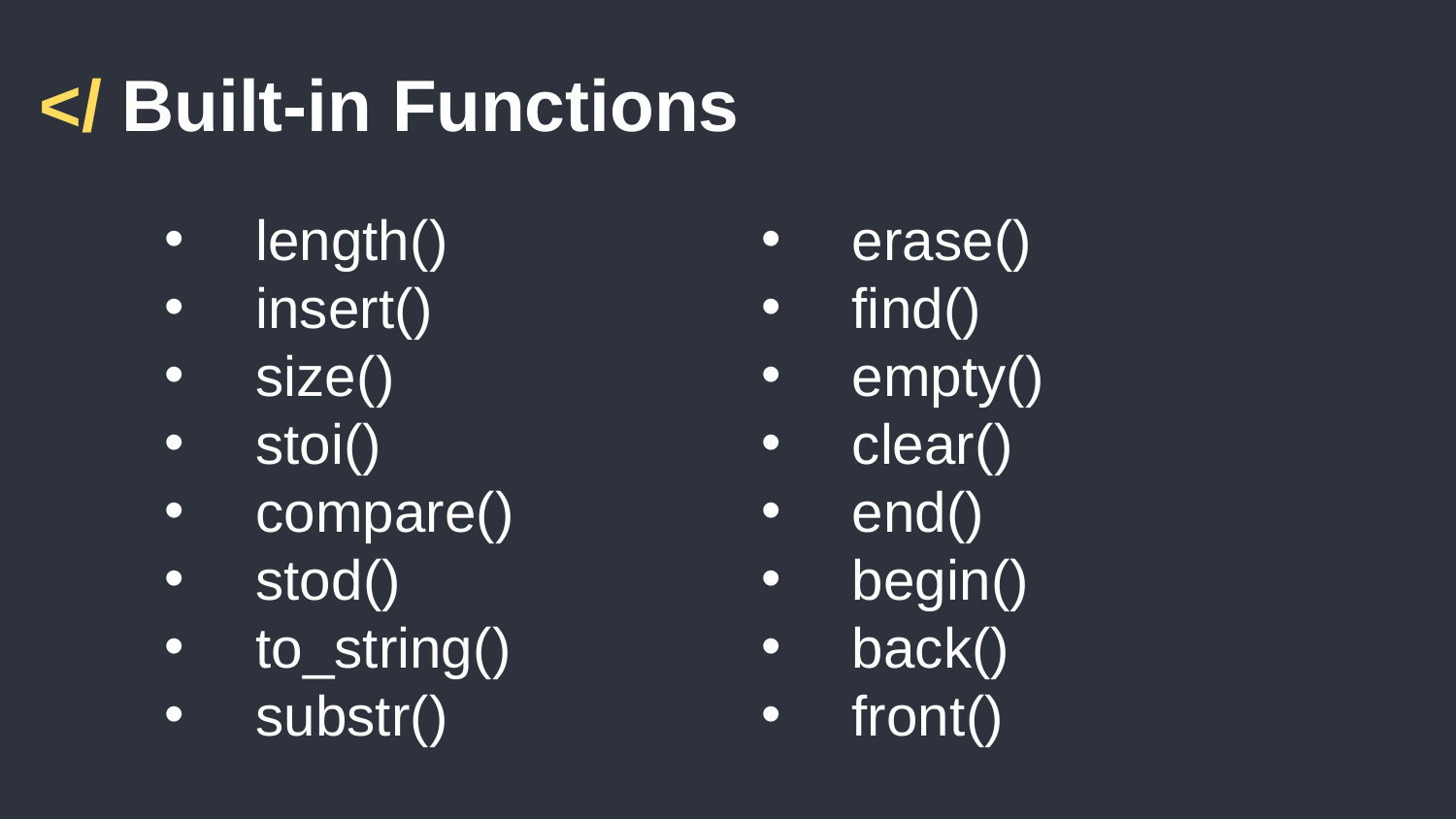

</ Built-in Functions
length()
insert()
size()
stoi()
compare()
stod()
to_string()
substr()

erase()
find()
empty()
clear()
end()
begin()
back()
front()